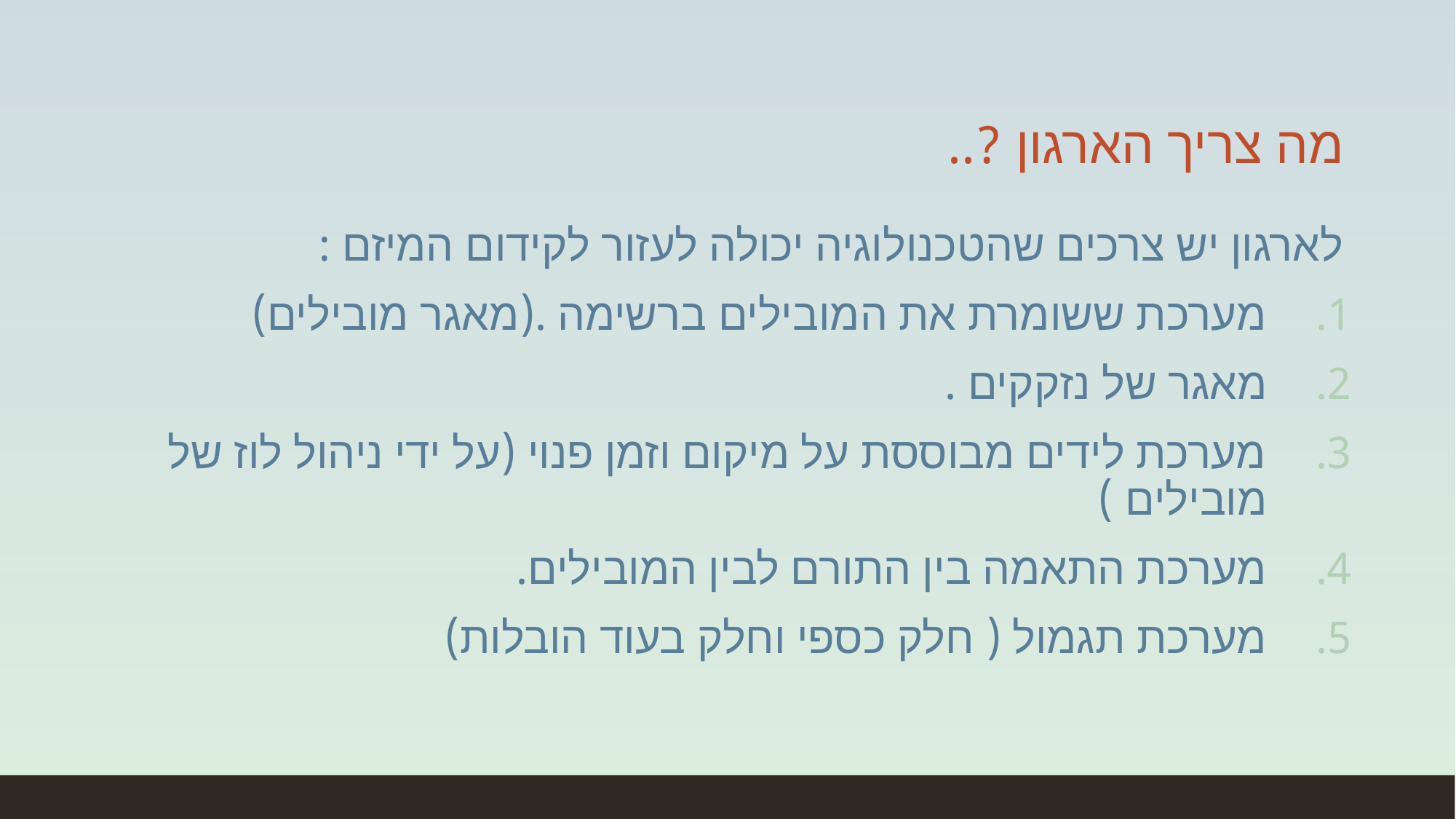

# מה צריך הארגון ?..
לארגון יש צרכים שהטכנולוגיה יכולה לעזור לקידום המיזם :
מערכת ששומרת את המובילים ברשימה .(מאגר מובילים)
מאגר של נזקקים .
מערכת לידים מבוססת על מיקום וזמן פנוי (על ידי ניהול לוז של מובילים )
מערכת התאמה בין התורם לבין המובילים.
מערכת תגמול ( חלק כספי וחלק בעוד הובלות)